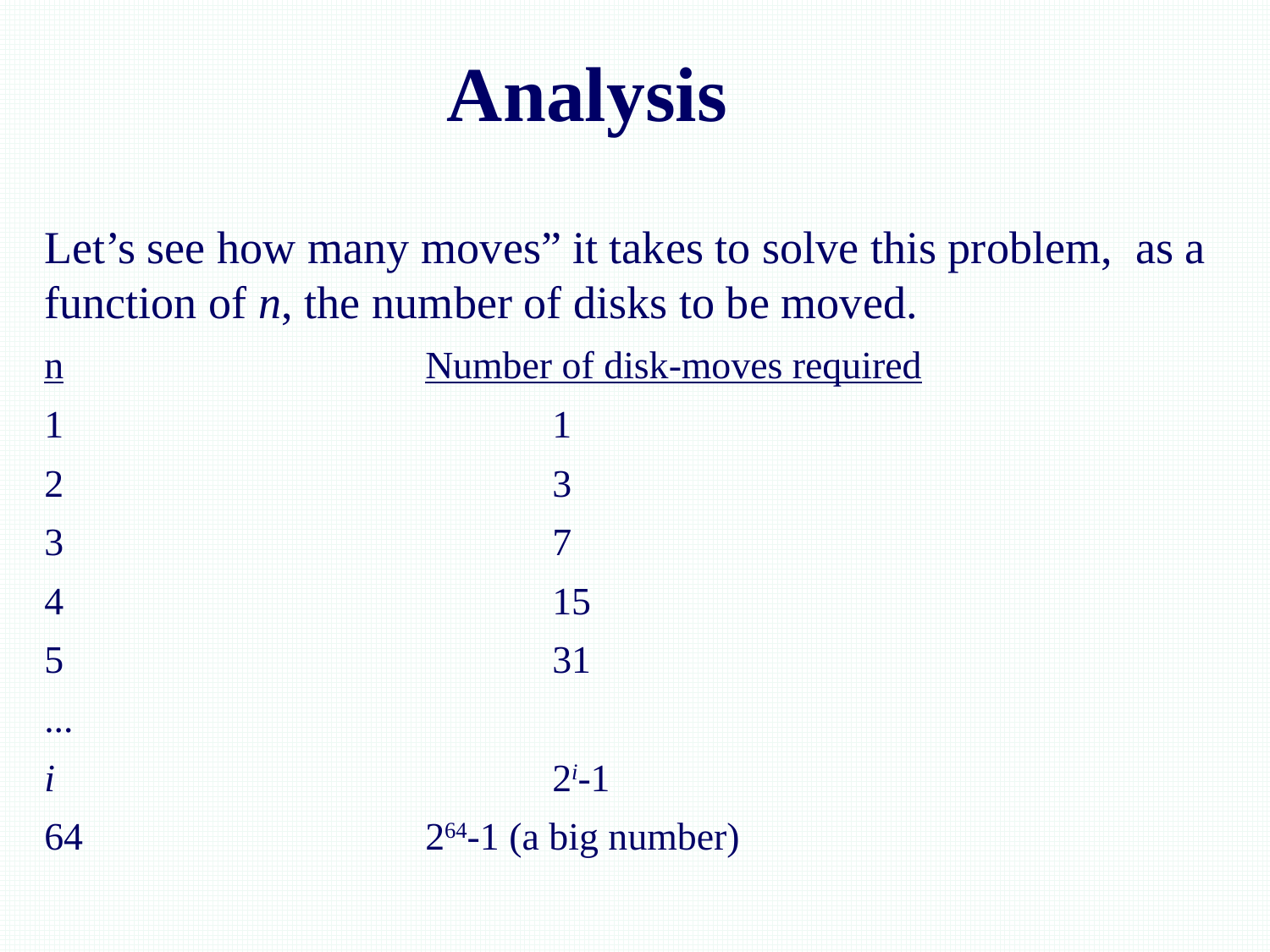

# Analysis
Let’s see how many moves” it takes to solve this problem,  as a function of n, the number of disks to be moved.
n			Number of disk-moves required
1				1
2				3
3				7
4				15
5				31
...
i				2i-1
64			264-1 (a big number)